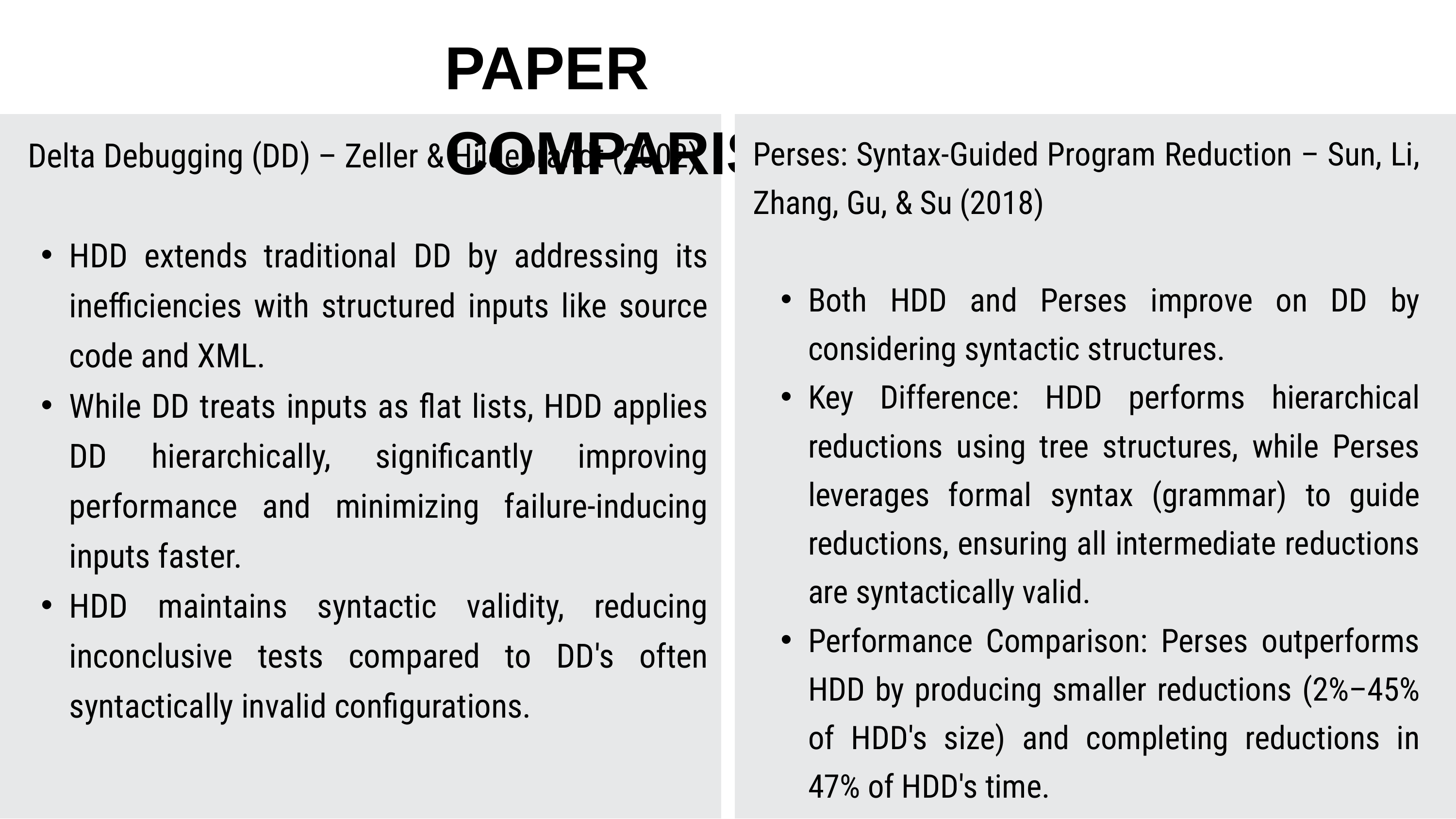

PAPER COMPARISION

Perses: Syntax-Guided Program Reduction – Sun, Li, Zhang, Gu, & Su (2018)​

Both HDD and Perses improve on DD by considering syntactic structures.
Key Difference: HDD performs hierarchical reductions using tree structures, while Perses leverages formal syntax (grammar) to guide reductions, ensuring all intermediate reductions are syntactically valid.
Performance Comparison: Perses outperforms HDD by producing smaller reductions (2%–45% of HDD's size) and completing reductions in 47% of HDD's time.

  Delta Debugging (DD) – Zeller & Hildebrandt (2002)​

HDD extends traditional DD by addressing its inefficiencies with structured inputs like source code and XML.
While DD treats inputs as flat lists, HDD applies DD hierarchically, significantly improving performance and minimizing failure-inducing inputs faster.
HDD maintains syntactic validity, reducing inconclusive tests compared to DD's often syntactically invalid configurations.

2